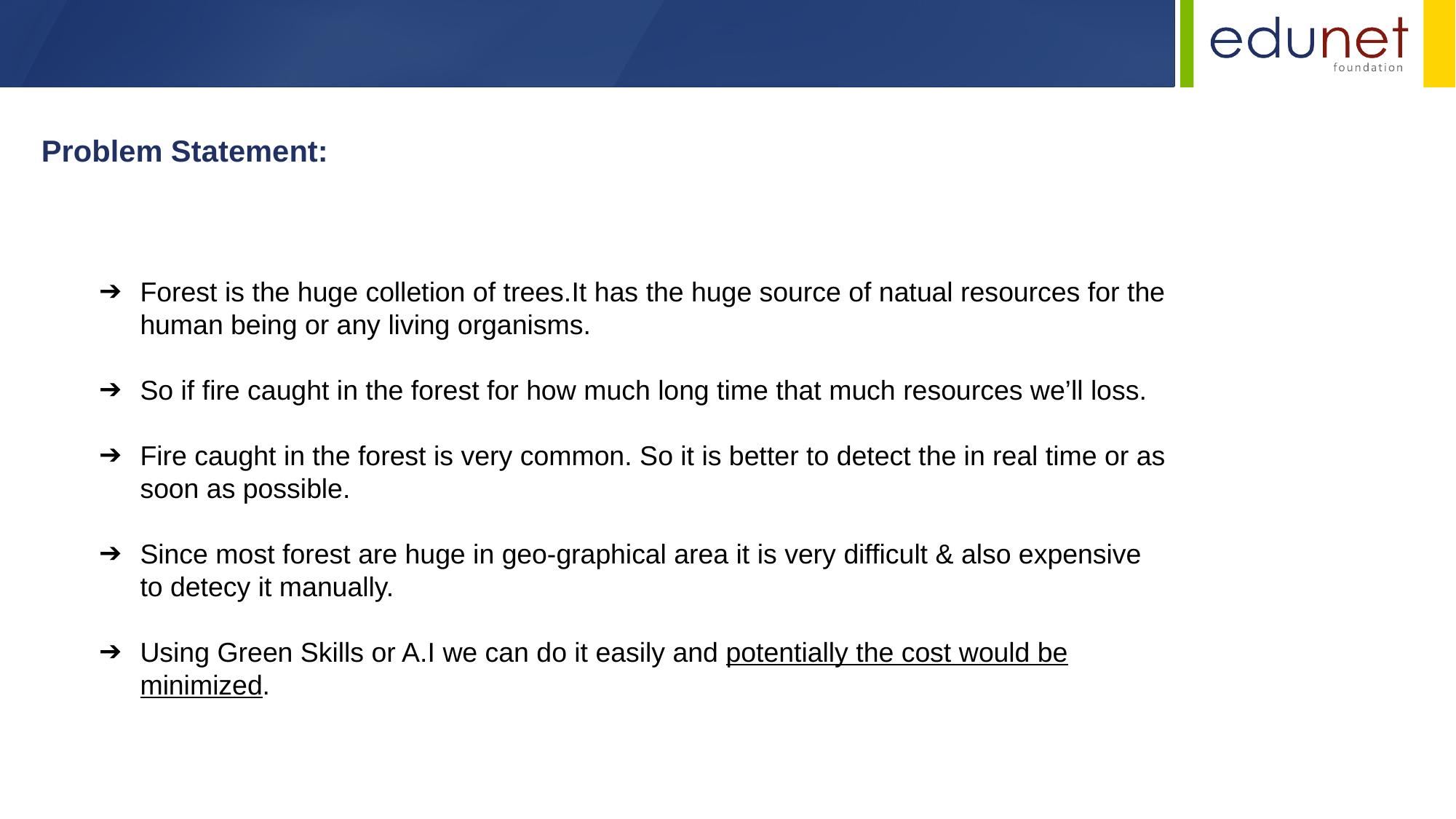

Problem Statement:
Forest is the huge colletion of trees.It has the huge source of natual resources for the human being or any living organisms.

So if fire caught in the forest for how much long time that much resources we’ll loss.

Fire caught in the forest is very common. So it is better to detect the in real time or as soon as possible.

Since most forest are huge in geo-graphical area it is very difficult & also expensive to detecy it manually.

Using Green Skills or A.I we can do it easily and potentially the cost would be minimized.